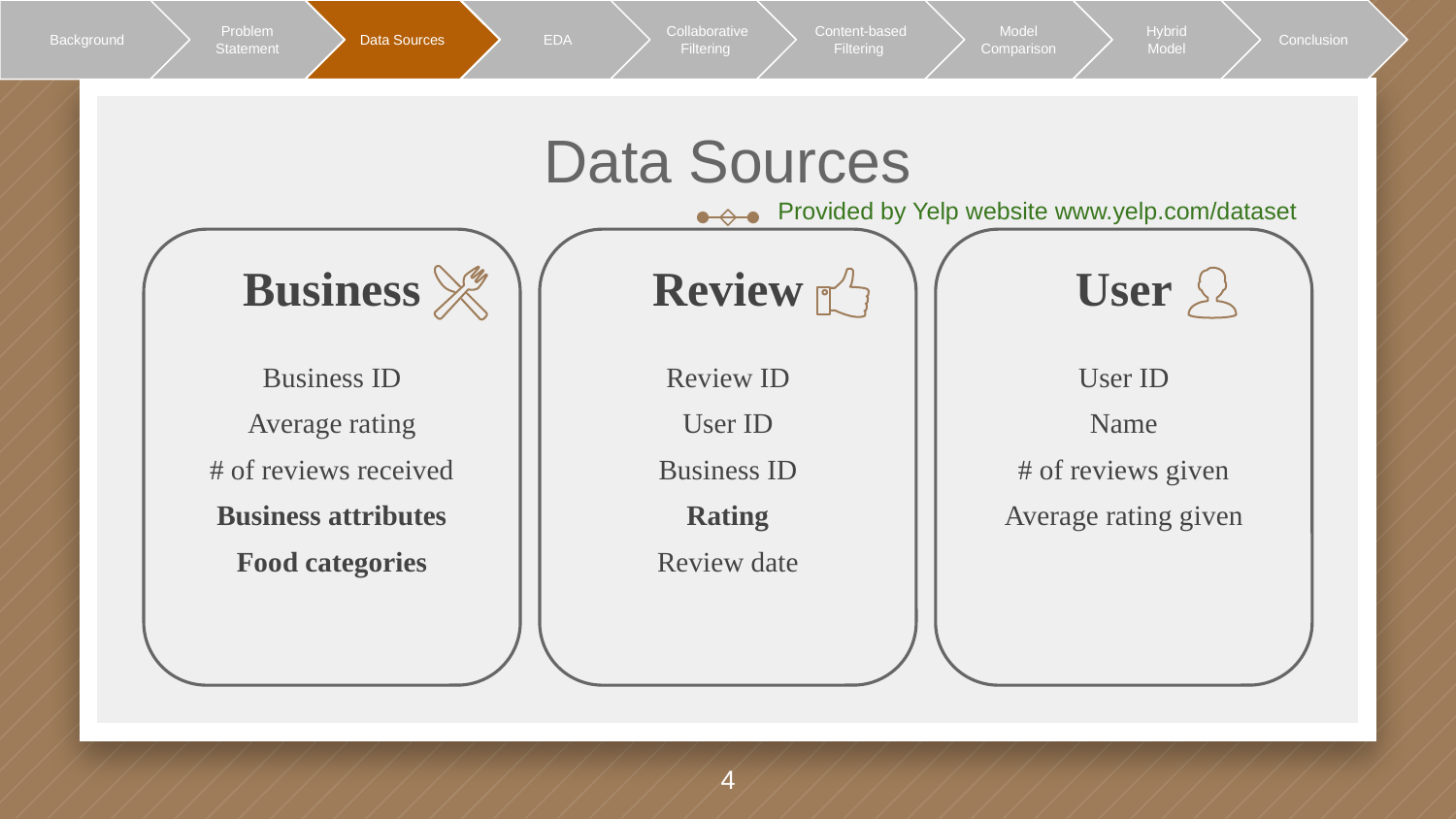

Background
Problem Statement
Data Sources
EDA
Collaborative Filtering
Content-based Filtering
Model Comparison
Hybrid Model
Conclusion
# Data Sources
Provided by Yelp website www.yelp.com/dataset
Business

Business ID
Average rating
# of reviews received
Business attributes
Food categories

Review

Review ID
User ID
Business ID
Rating
Review date

User

User ID
Name
# of reviews given
Average rating given

4